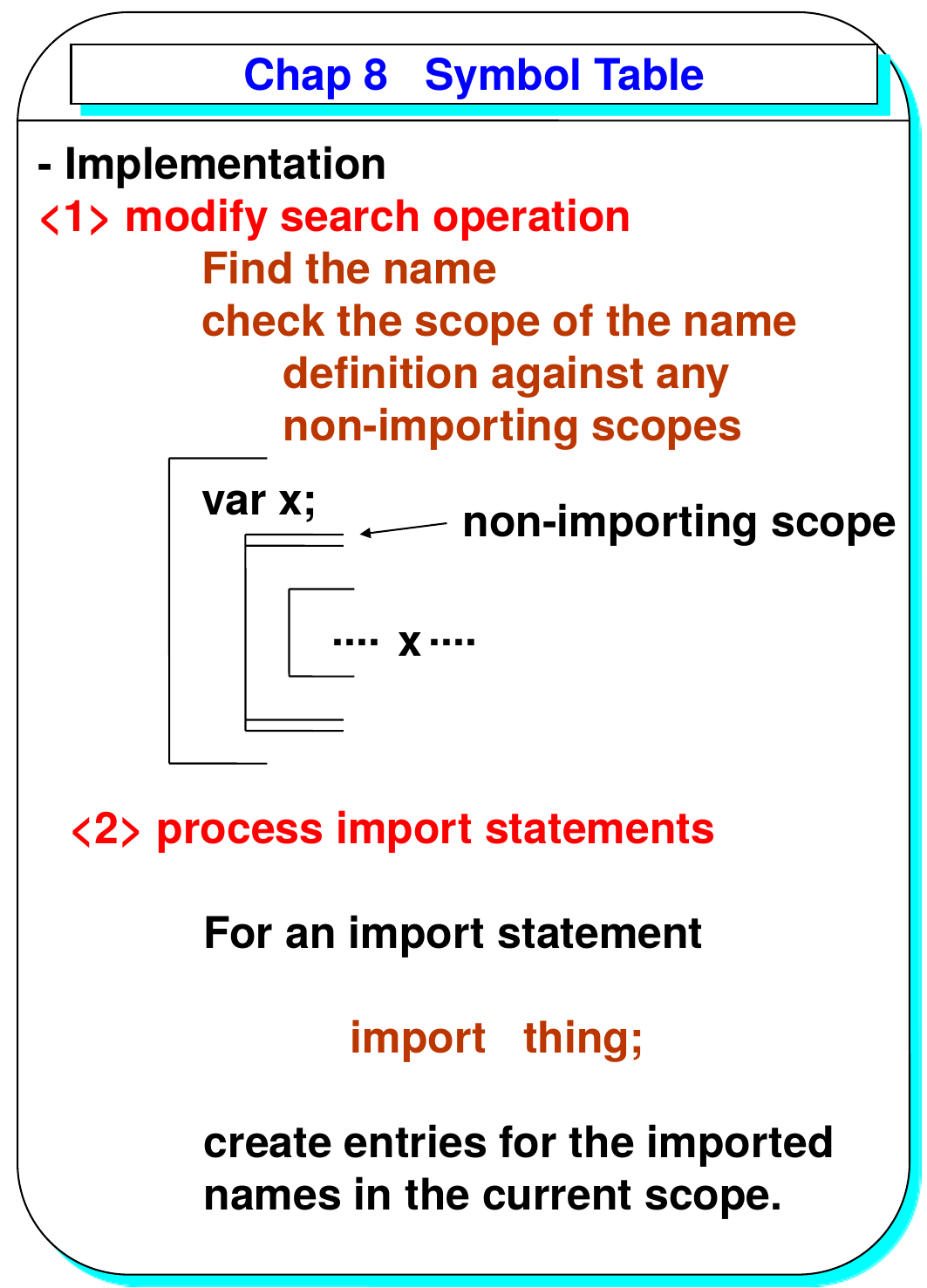

# Chap 8   Symbol Table
- Implementation
<1> modify search operation
Find the name
check the scope of the name
definition against any
non-importing scopes

var x;
non-importing scope

....    ....
x

<2> process import statements

           For an import statement

                       import   thing;

           create entries for the imported
           names in the current scope.